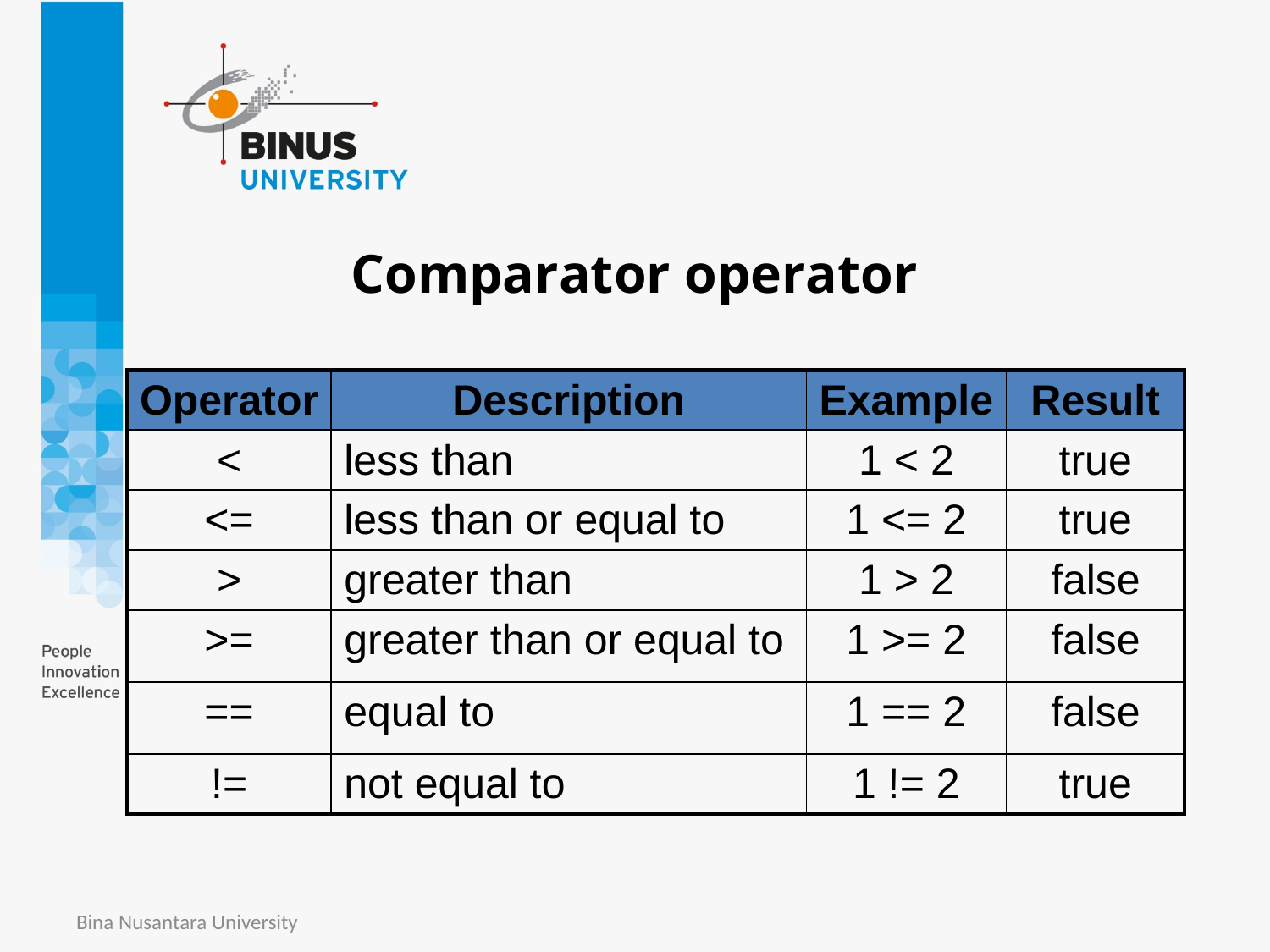

# Comparator operator
| Operator | Description | Example | Result |
| --- | --- | --- | --- |
| < | less than | 1 < 2 | true |
| <= | less than or equal to | 1 <= 2 | true |
| > | greater than | 1 > 2 | false |
| >= | greater than or equal to | 1 >= 2 | false |
| == | equal to | 1 == 2 | false |
| != | not equal to | 1 != 2 | true |
Bina Nusantara University